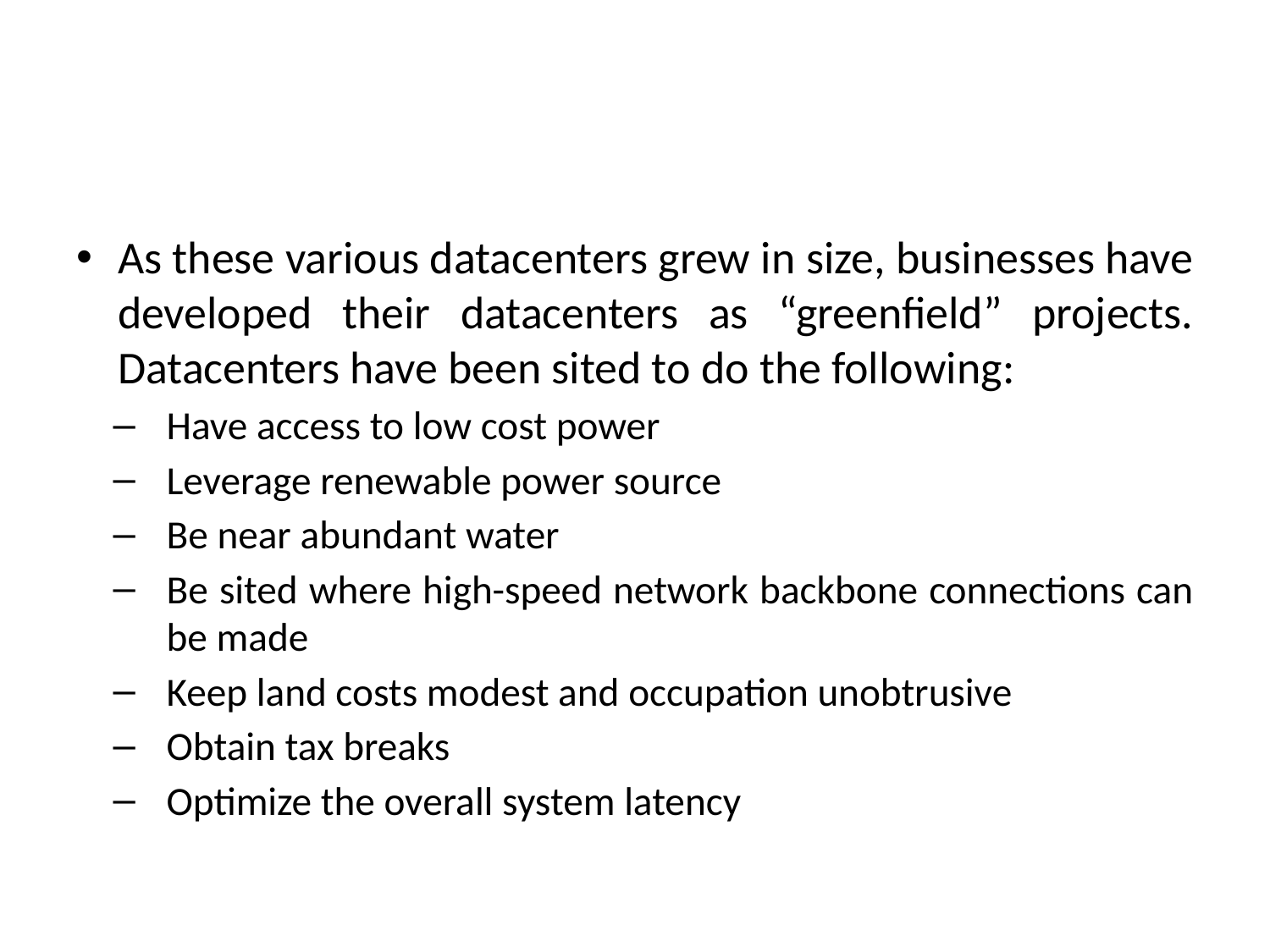

#
As these various datacenters grew in size, businesses have developed their datacenters as “greenfield” projects. Datacenters have been sited to do the following:
Have access to low cost power
Leverage renewable power source
Be near abundant water
Be sited where high-speed network backbone connections can be made
Keep land costs modest and occupation unobtrusive
Obtain tax breaks
Optimize the overall system latency